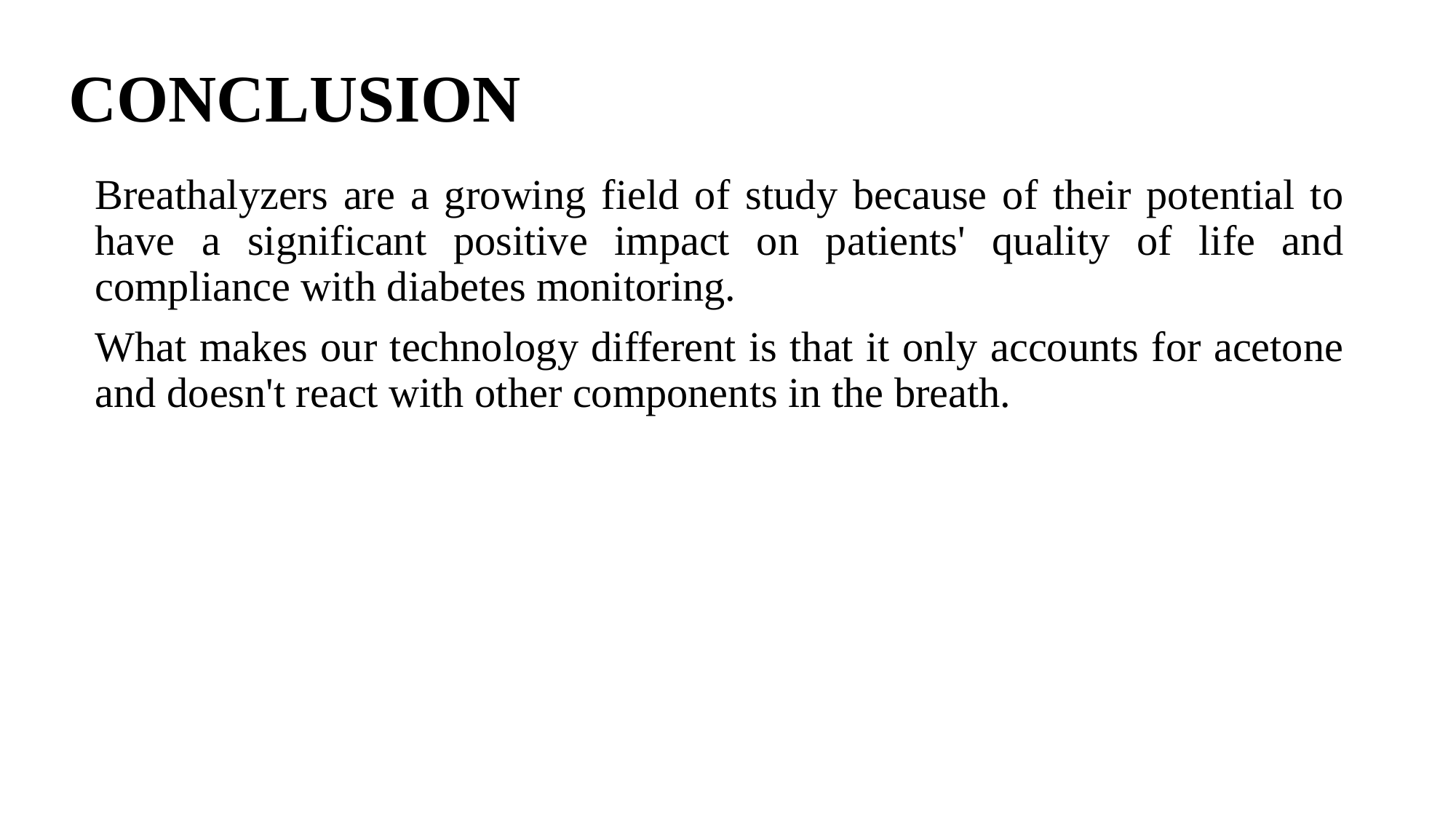

# CONCLUSION
Breathalyzers are a growing field of study because of their potential to have a significant positive impact on patients' quality of life and compliance with diabetes monitoring.
What makes our technology different is that it only accounts for acetone and doesn't react with other components in the breath.